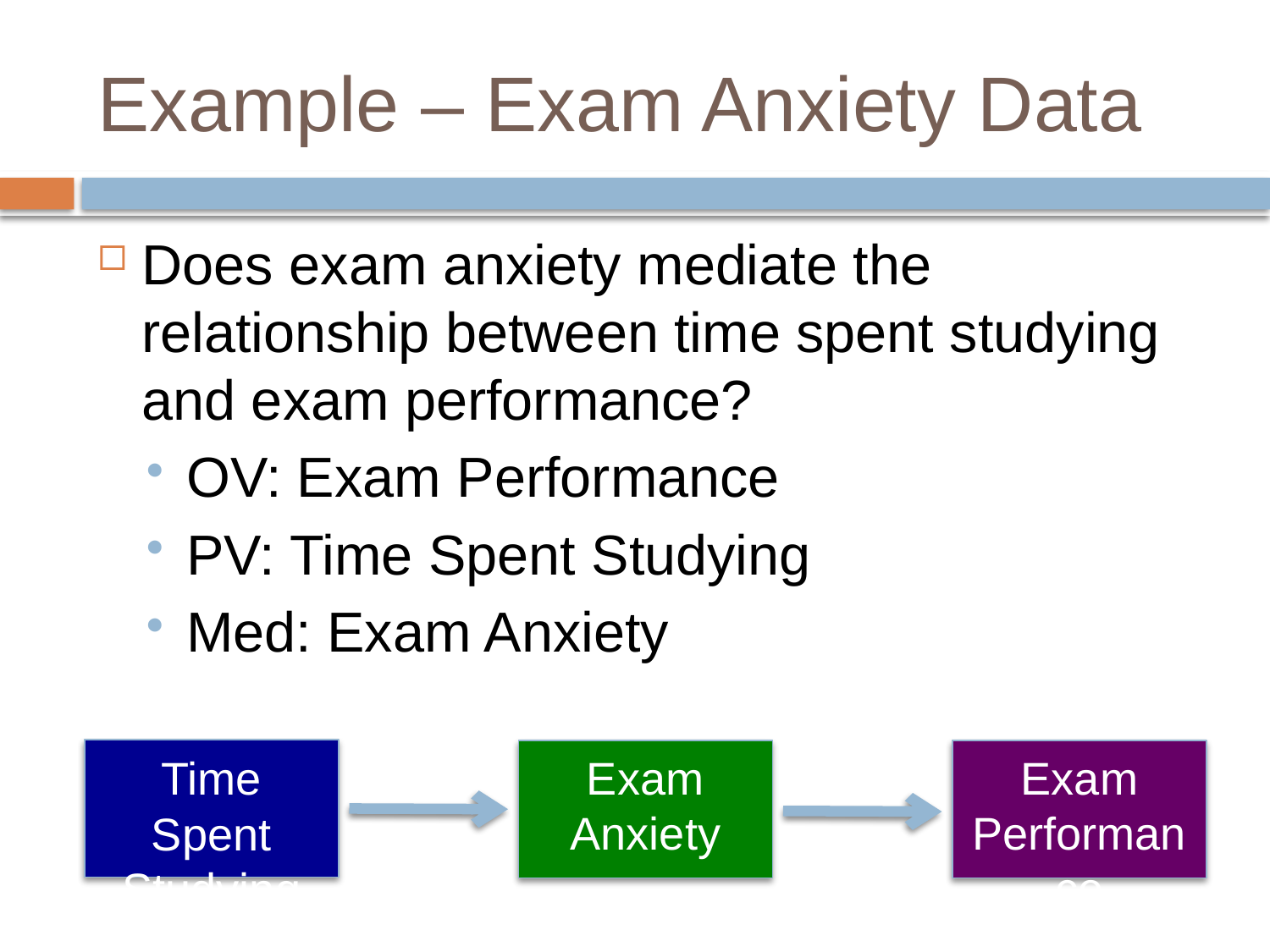

# Example – Exam Anxiety Data
Does exam anxiety mediate the relationship between time spent studying and exam performance?
OV: Exam Performance
PV: Time Spent Studying
Med: Exam Anxiety

Exam Anxiety
Exam Performance
Time Spent Studying